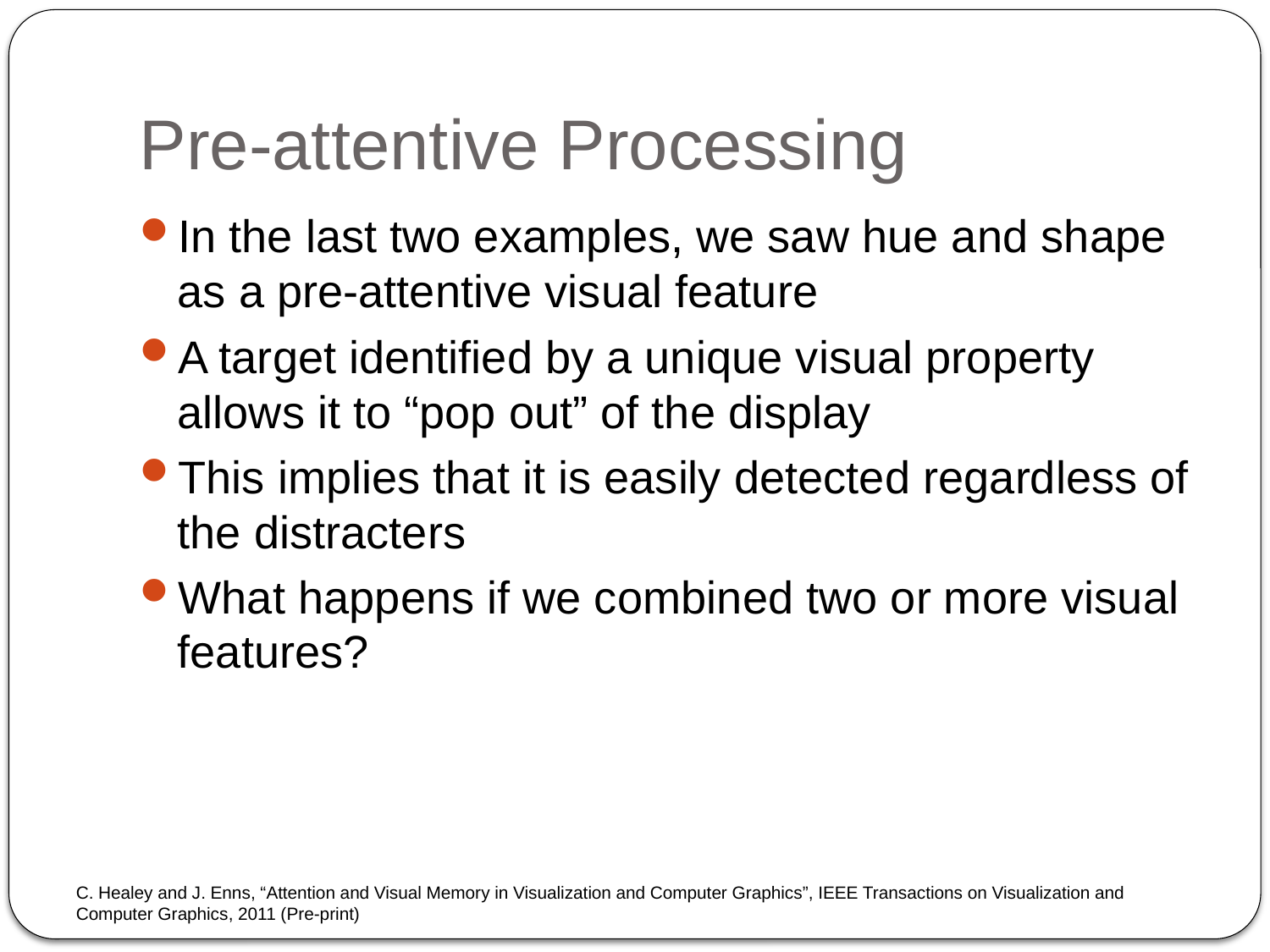

# Pre-attentive Processing
In the last two examples, we saw hue and shape as a pre-attentive visual feature
A target identified by a unique visual property allows it to “pop out” of the display
This implies that it is easily detected regardless of the distracters
What happens if we combined two or more visual features?
C. Healey and J. Enns, “Attention and Visual Memory in Visualization and Computer Graphics”, IEEE Transactions on Visualization and Computer Graphics, 2011 (Pre-print)